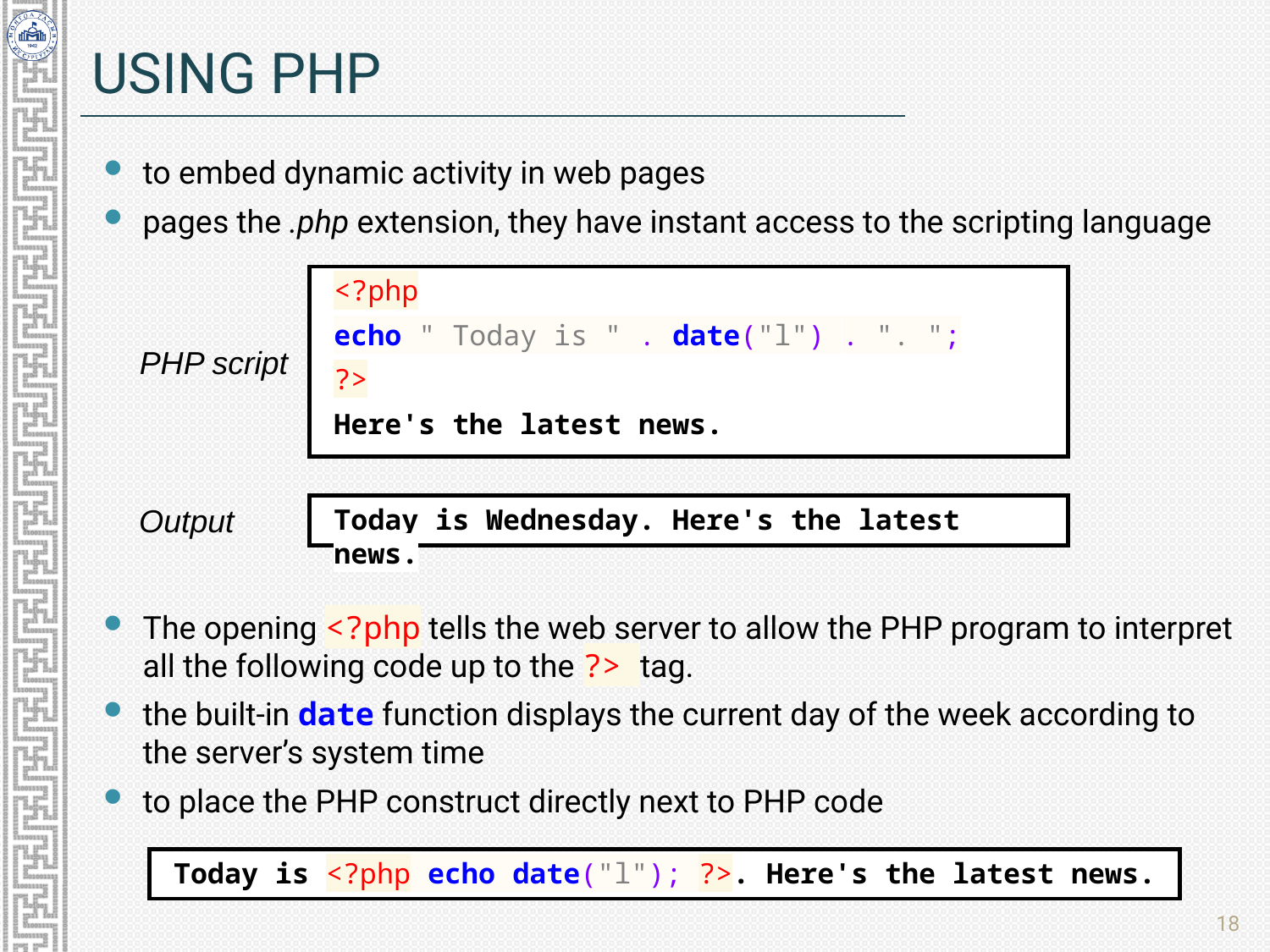

# Using PHP
to embed dynamic activity in web pages
pages the .php extension, they have instant access to the scripting language
<?php
echo " Today is " . date("l") . ". ";
?>
Here's the latest news.
PHP script
Output
Today is Wednesday. Here's the latest news.
The opening <?php tells the web server to allow the PHP program to interpret all the following code up to the ?> tag.
the built-in date function displays the current day of the week according to the server’s system time
to place the PHP construct directly next to PHP code
Today is <?php echo date("l"); ?>. Here's the latest news.
18